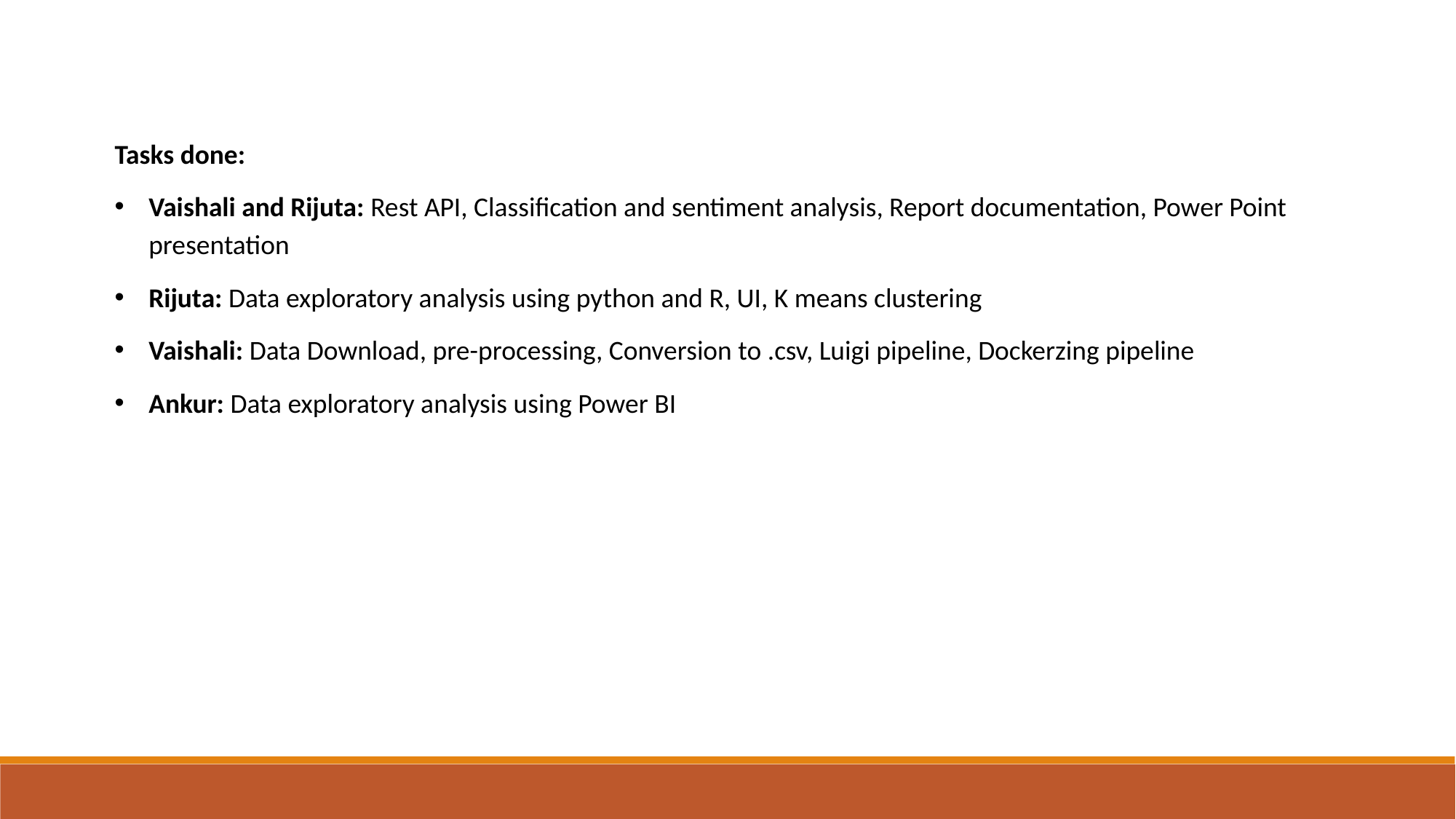

Tasks done:
Vaishali and Rijuta: Rest API, Classification and sentiment analysis, Report documentation, Power Point presentation
Rijuta: Data exploratory analysis using python and R, UI, K means clustering
Vaishali: Data Download, pre-processing, Conversion to .csv, Luigi pipeline, Dockerzing pipeline
Ankur: Data exploratory analysis using Power BI